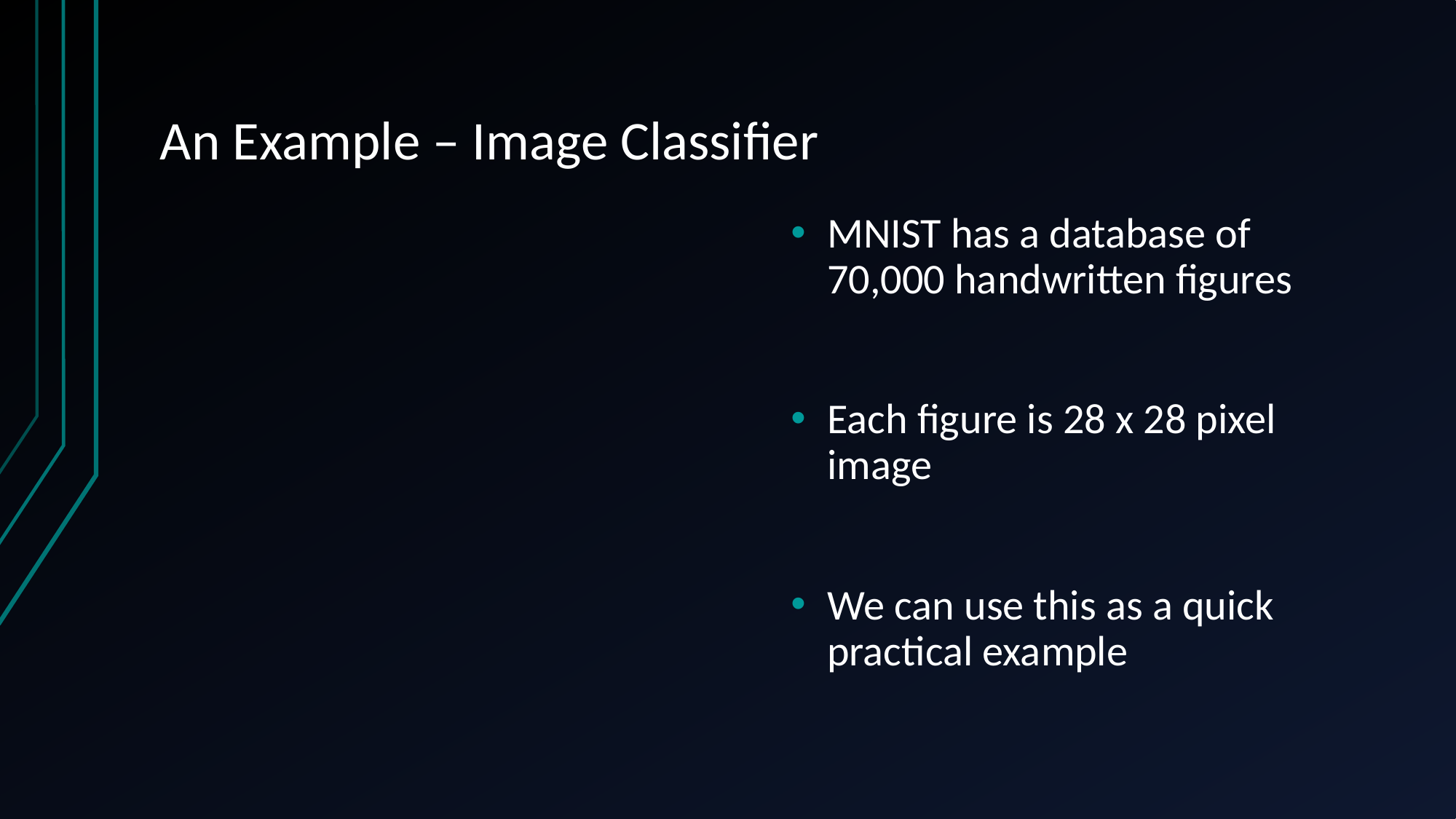

# An Example – Image Classifier

MNIST has a database of 70,000 handwritten figures

Each figure is 28 x 28 pixel image

We can use this as a quick practical example